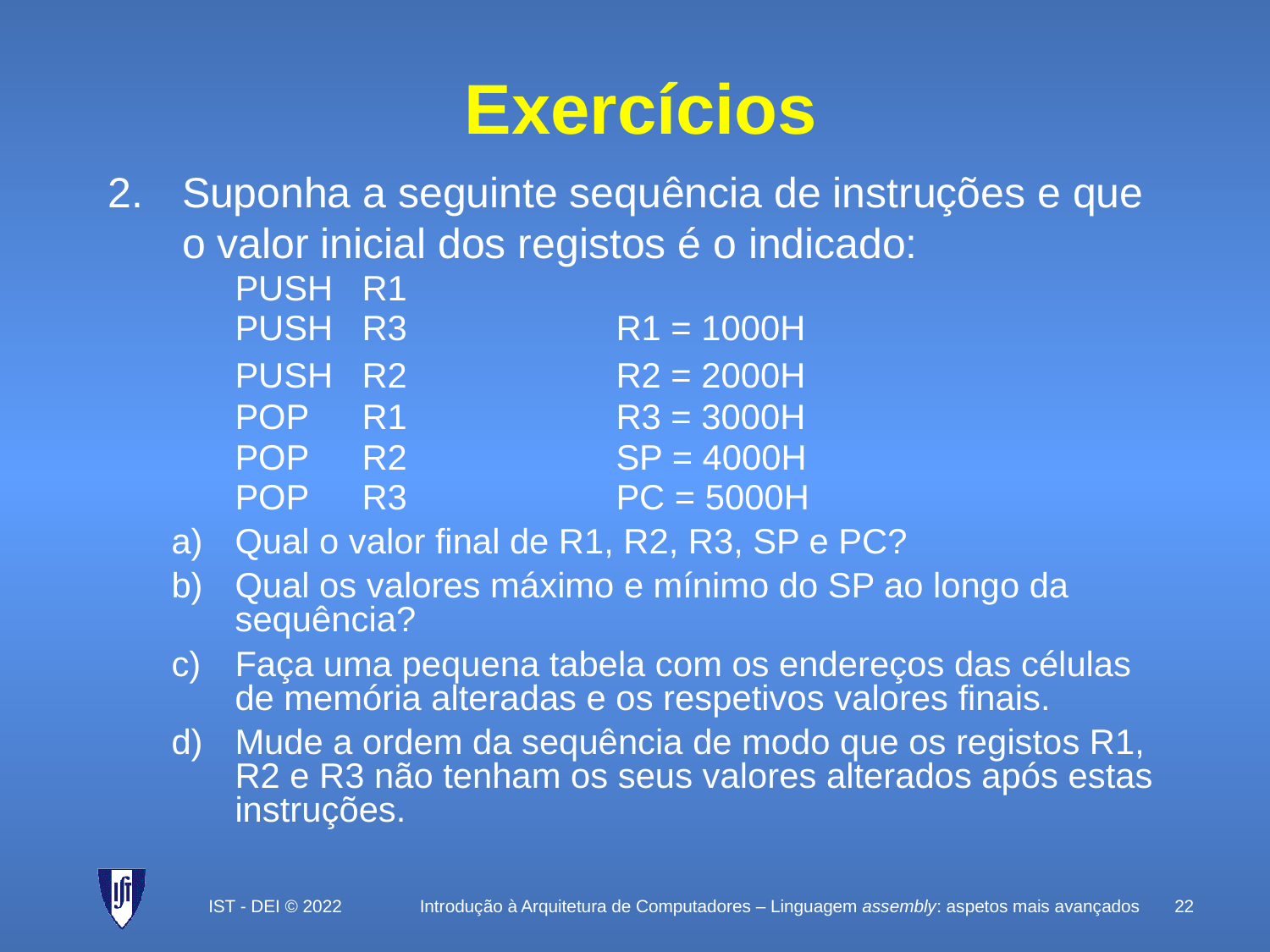

# Exercícios
Suponha a seguinte sequência de instruções e que o valor inicial dos registos é o indicado:
	PUSH	R1
	PUSH	R3		R1 = 1000H
	PUSH	R2		R2 = 2000H
	POP	R1		R3 = 3000H
	POP	R2		SP = 4000H
	POP	R3		PC = 5000H
Qual o valor final de R1, R2, R3, SP e PC?
Qual os valores máximo e mínimo do SP ao longo da sequência?
Faça uma pequena tabela com os endereços das células de memória alteradas e os respetivos valores finais.
Mude a ordem da sequência de modo que os registos R1, R2 e R3 não tenham os seus valores alterados após estas instruções.
IST - DEI © 2022